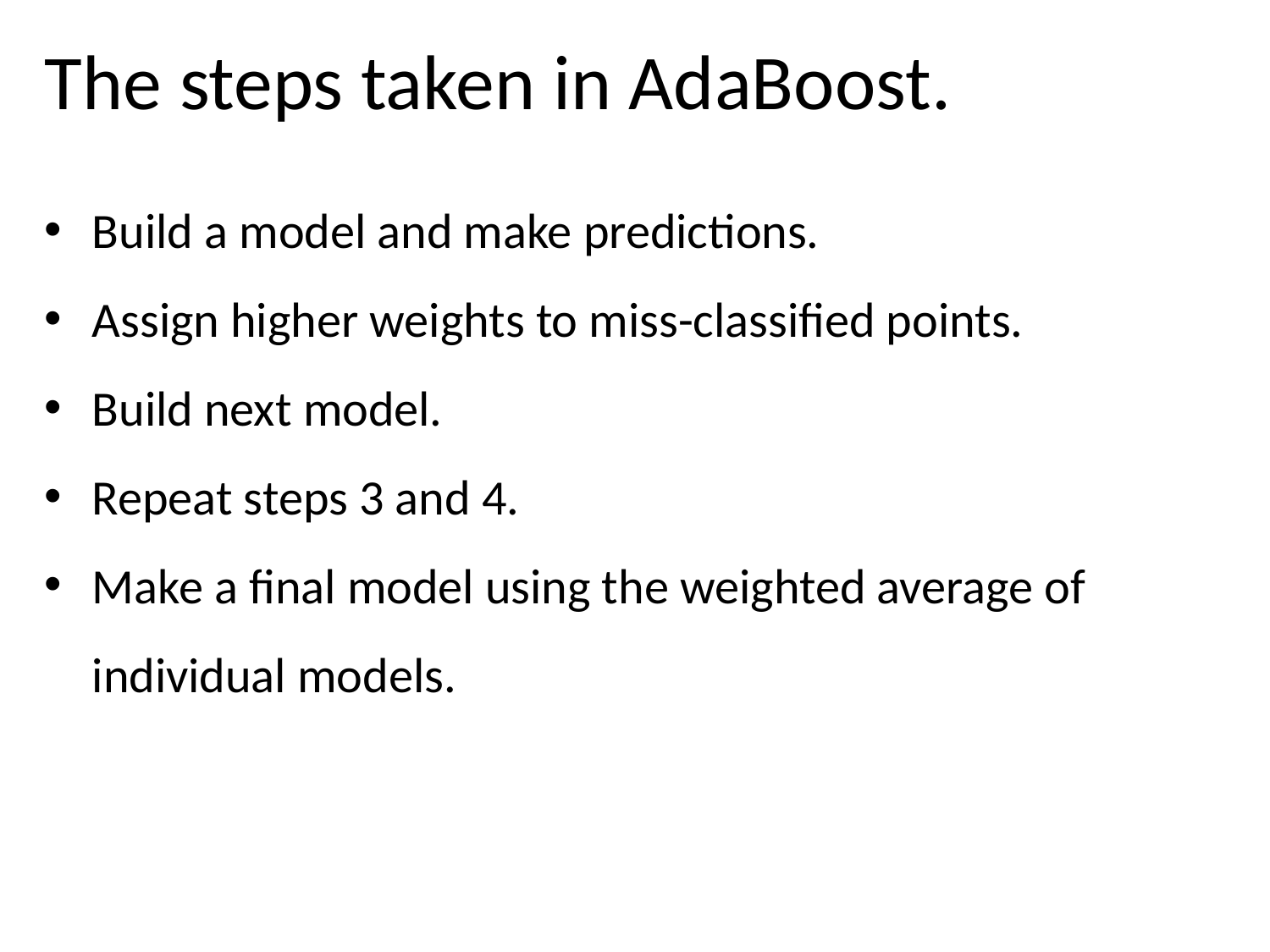

# The steps taken in AdaBoost.
Build a model and make predictions.
Assign higher weights to miss-classified points.
Build next model.
Repeat steps 3 and 4.
Make a final model using the weighted average of individual models.